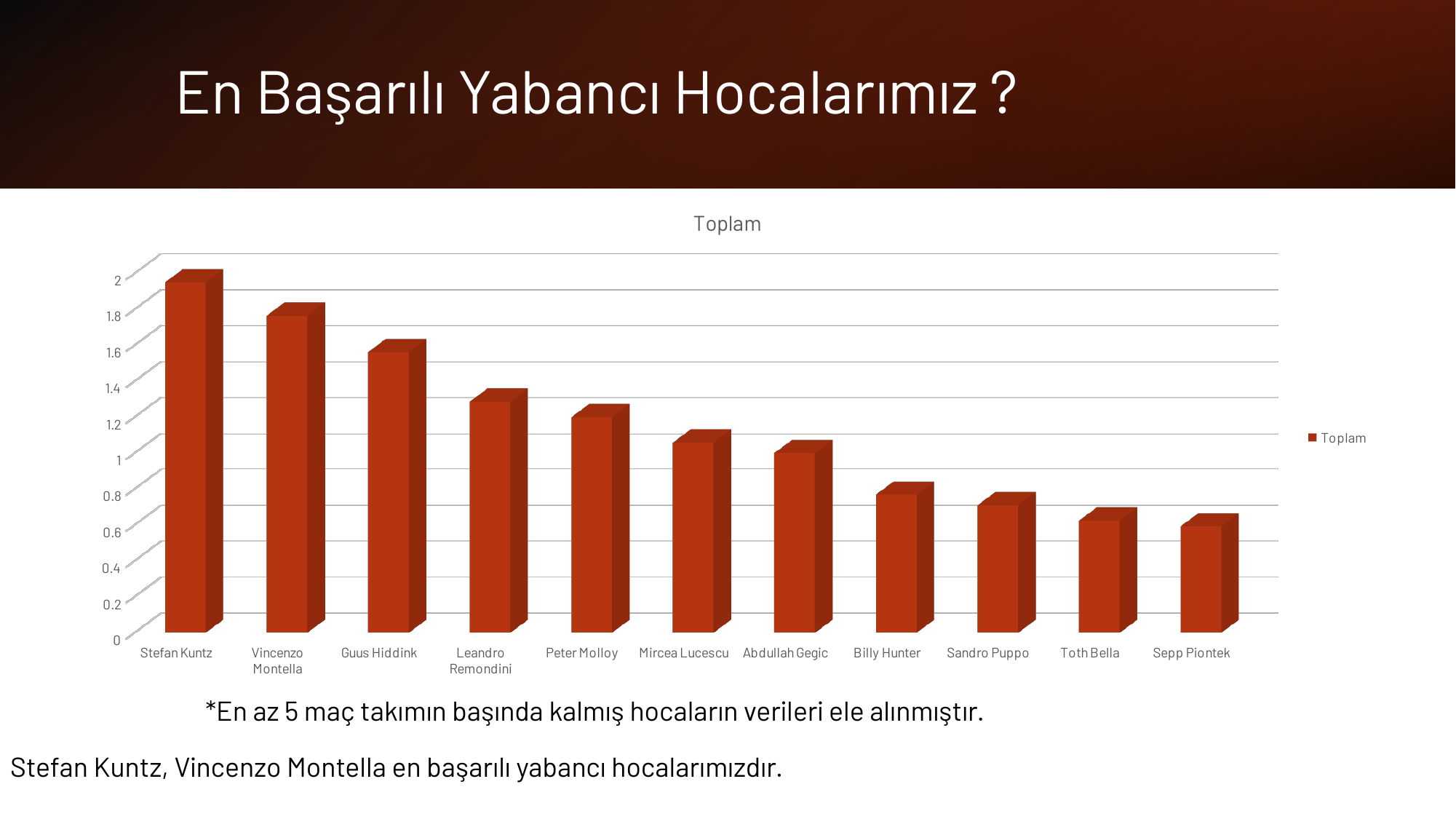

# En Başarılı Yabancı Hocalarımız ?

[unsupported chart]

*En az 5 maç takımın başında kalmış hocaların verileri ele alınmıştır.
Stefan Kuntz, Vincenzo Montella en başarılı yabancı hocalarımızdır.